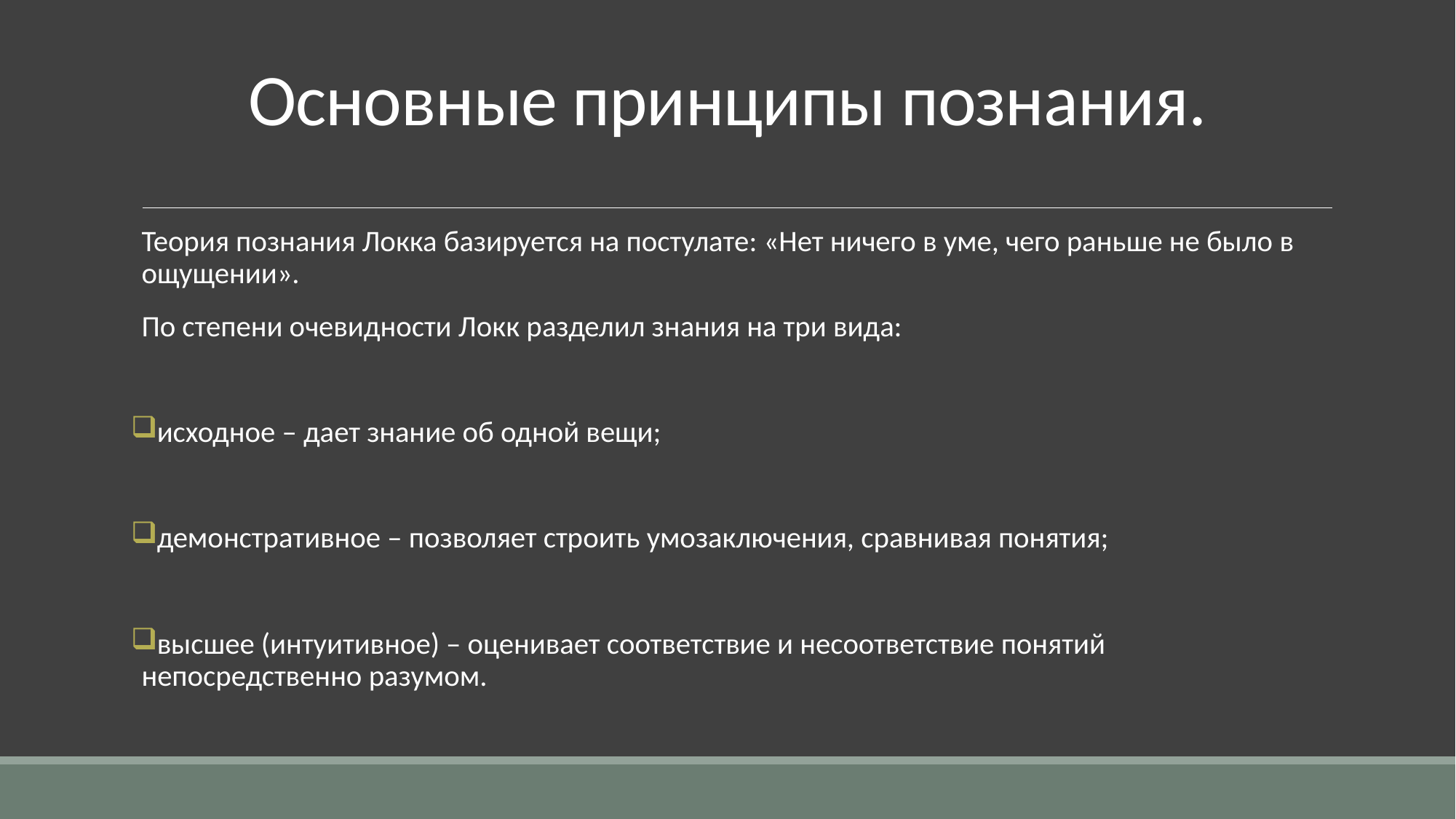

# Основные принципы познания.
Теория познания Локка базируется на постулате: «Нет ничего в уме, чего раньше не было в ощущении».
По степени очевидности Локк разделил знания на три вида:

исходное – дает знание об одной вещи;

демонстративное – позволяет строить умозаключения, сравнивая понятия;

высшее (интуитивное) – оценивает соответствие и несоответствие понятий непосредственно разумом.